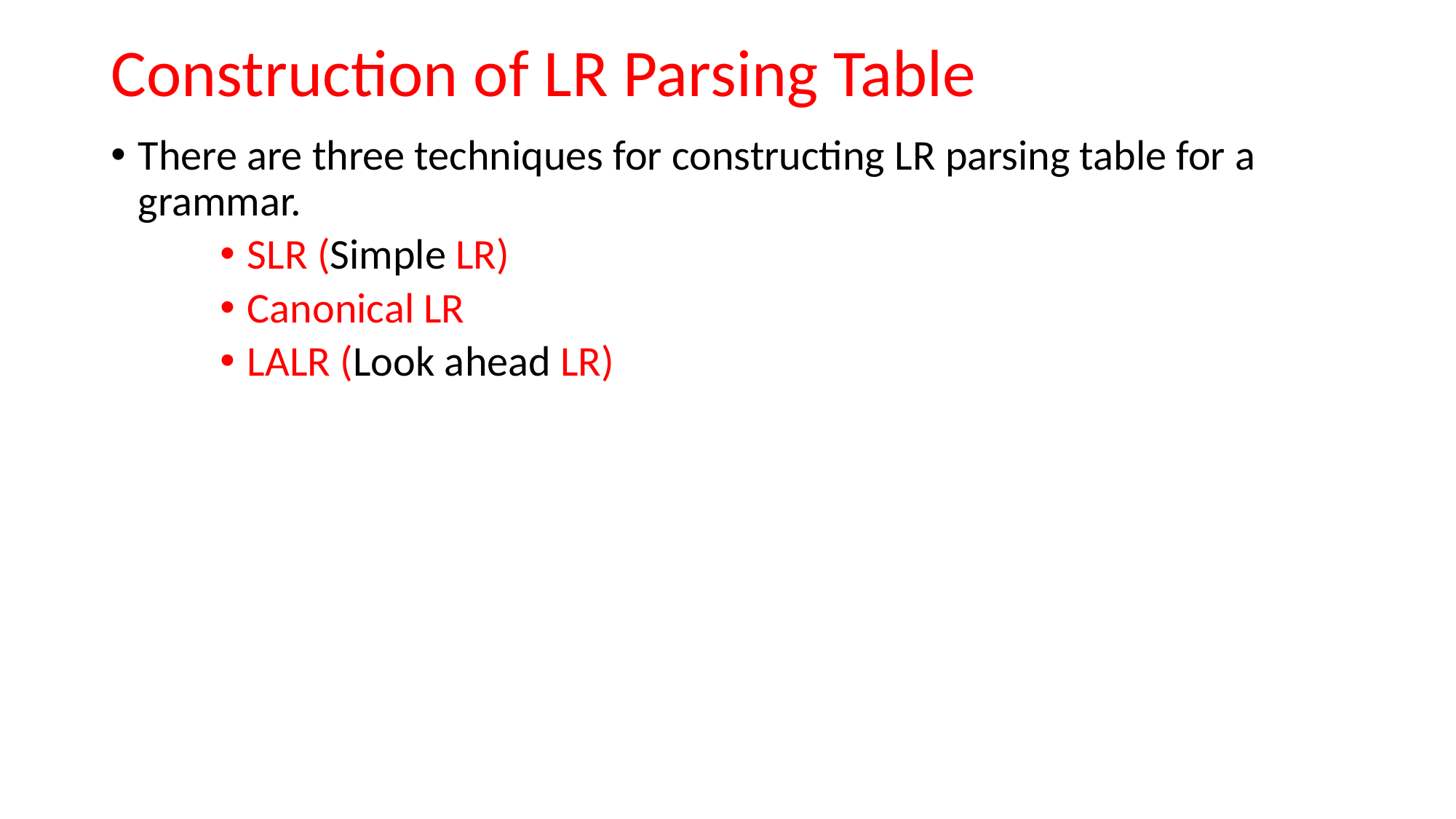

# Construction of LR Parsing Table
There are three techniques for constructing LR parsing table for a grammar.
SLR (Simple LR)
Canonical LR
LALR (Look ahead LR)